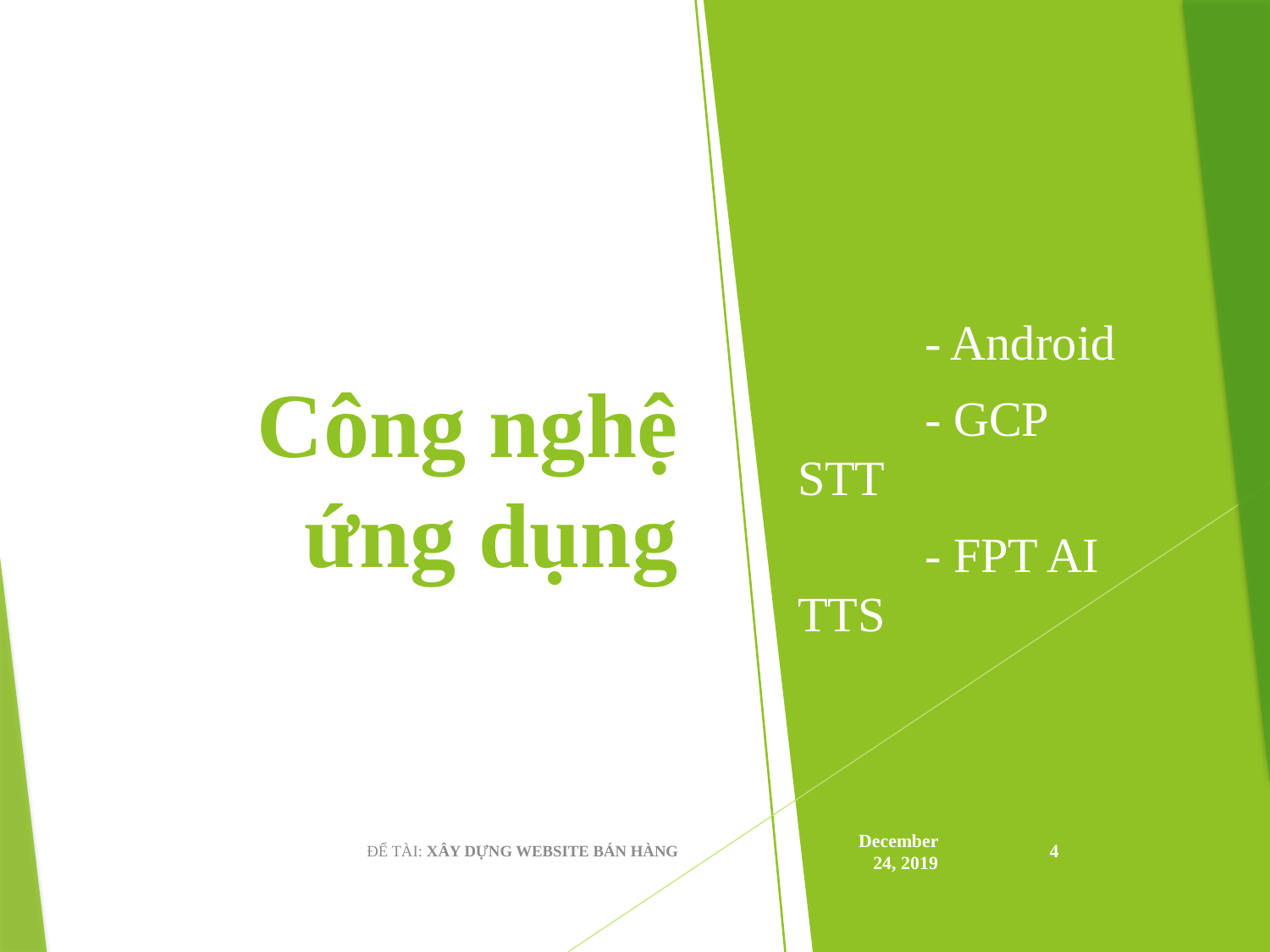

# Công nghệ ứng dụng
	- Android
	- GCP STT
	- FPT AI TTS

ĐỂ TÀI: XÂY DỰNG WEBSITE BÁN HÀNG
December 24, 2019
4